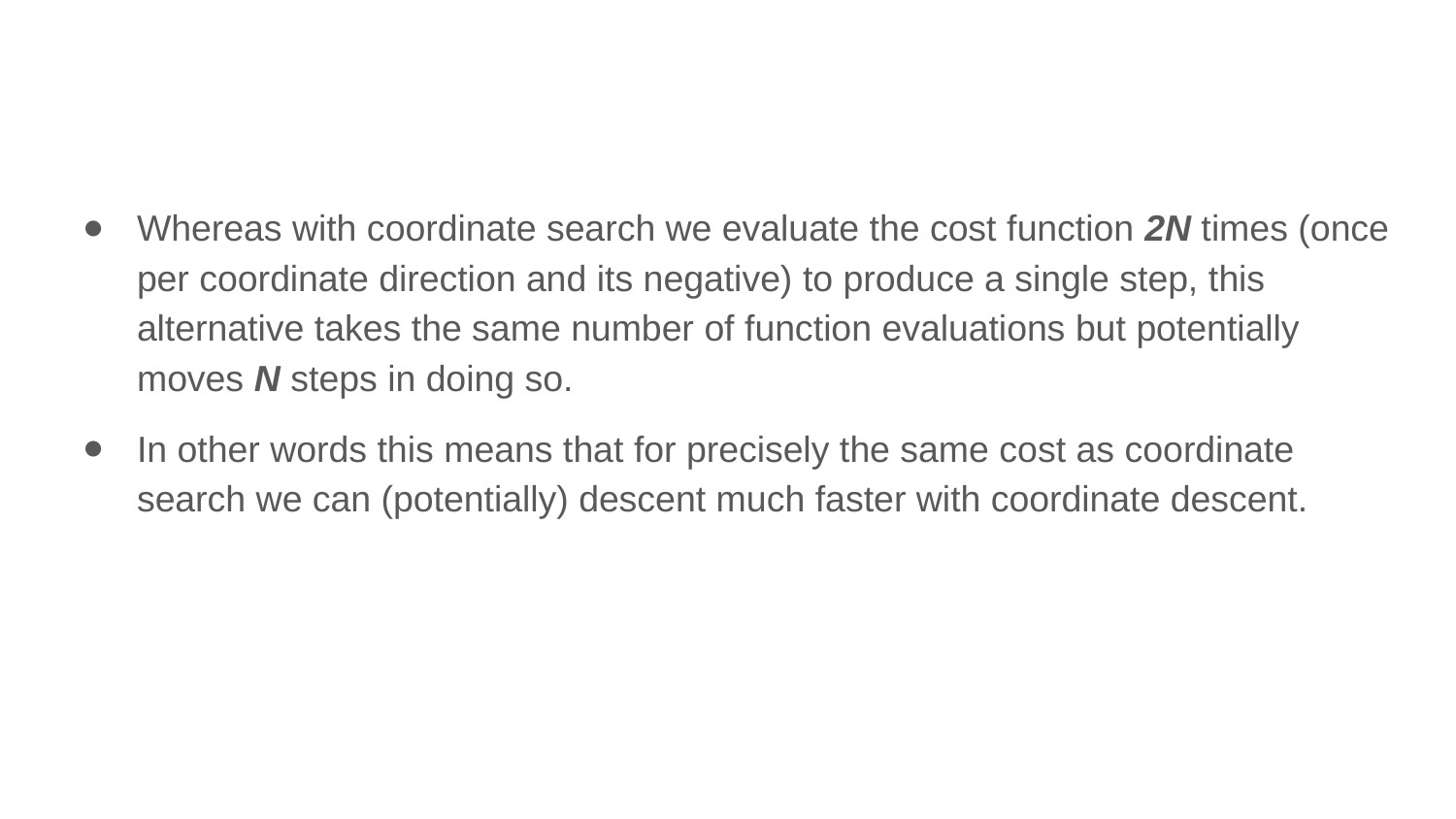

Whereas with coordinate search we evaluate the cost function 2N times (once per coordinate direction and its negative) to produce a single step, this alternative takes the same number of function evaluations but potentially moves N steps in doing so.
In other words this means that for precisely the same cost as coordinate search we can (potentially) descent much faster with coordinate descent.